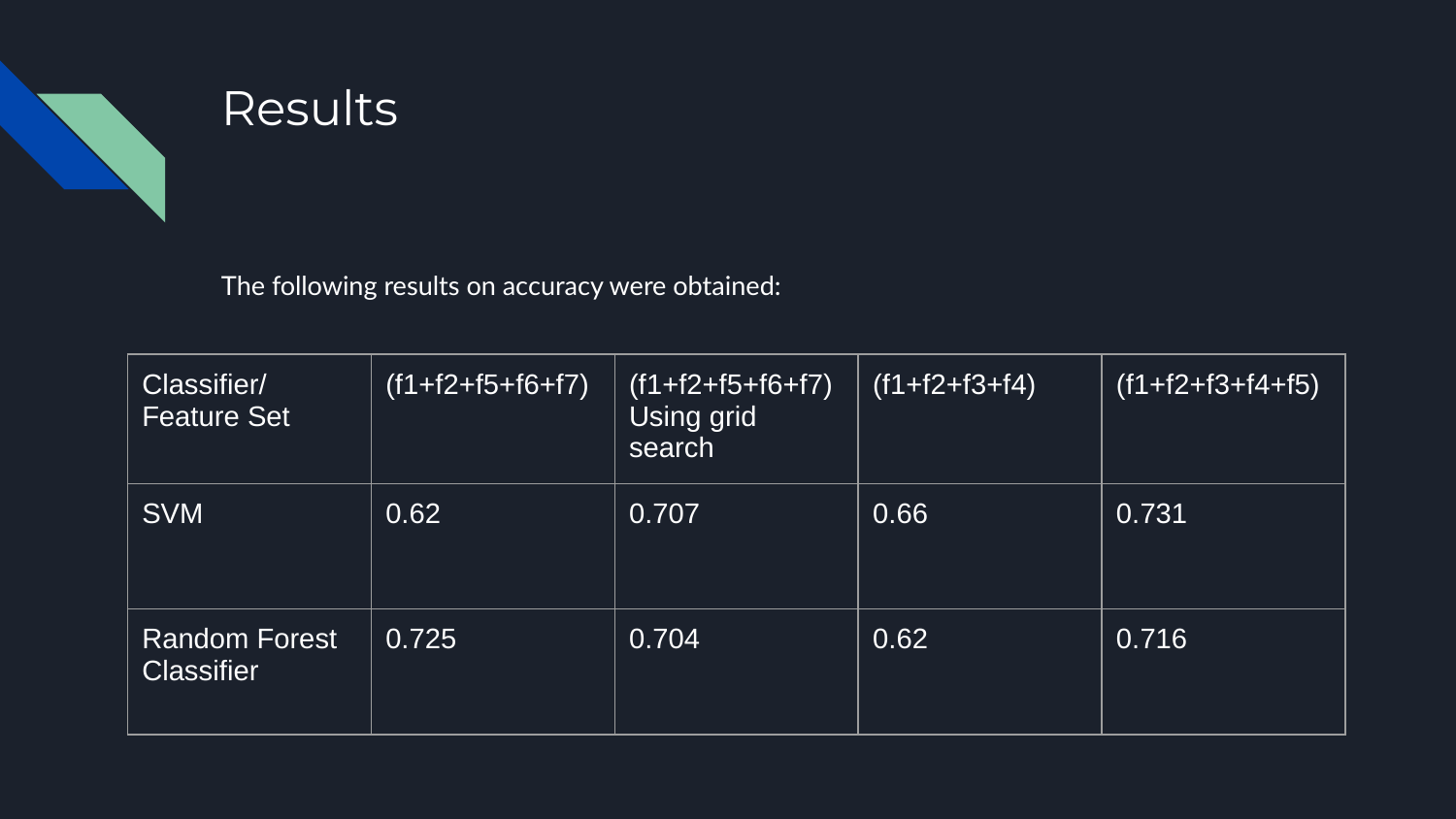

# Results
The following results on accuracy were obtained:

| Classifier/ Feature Set | (f1+f2+f5+f6+f7) | (f1+f2+f5+f6+f7) Using grid search | (f1+f2+f3+f4) | (f1+f2+f3+f4+f5) |
| --- | --- | --- | --- | --- |
| SVM | 0.62 | 0.707 | 0.66 | 0.731 |
| Random Forest Classifier | 0.725 | 0.704 | 0.62 | 0.716 |